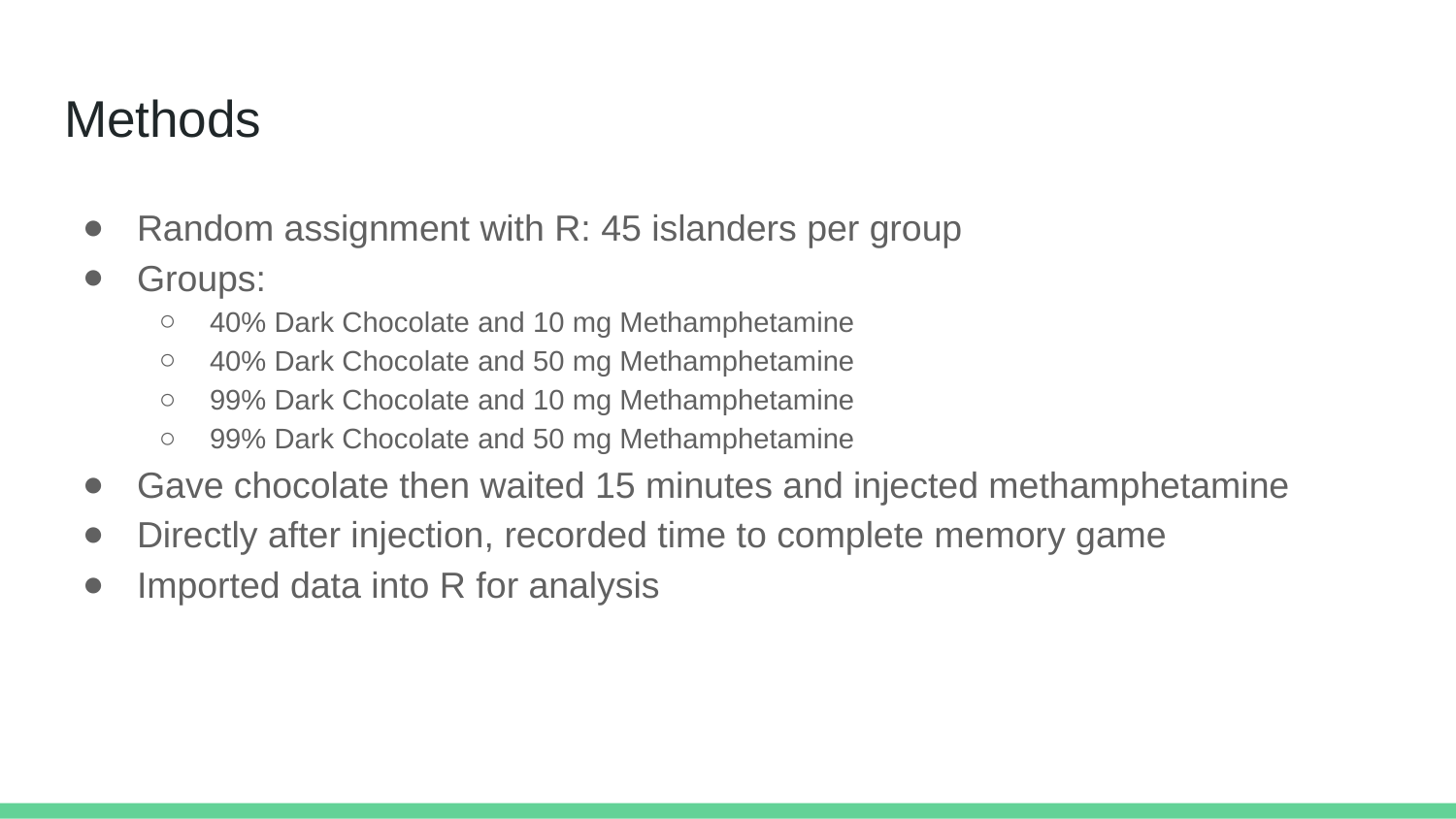

# Methods
Random assignment with R: 45 islanders per group
Groups:
40% Dark Chocolate and 10 mg Methamphetamine
40% Dark Chocolate and 50 mg Methamphetamine
99% Dark Chocolate and 10 mg Methamphetamine
99% Dark Chocolate and 50 mg Methamphetamine
Gave chocolate then waited 15 minutes and injected methamphetamine
Directly after injection, recorded time to complete memory game
Imported data into R for analysis